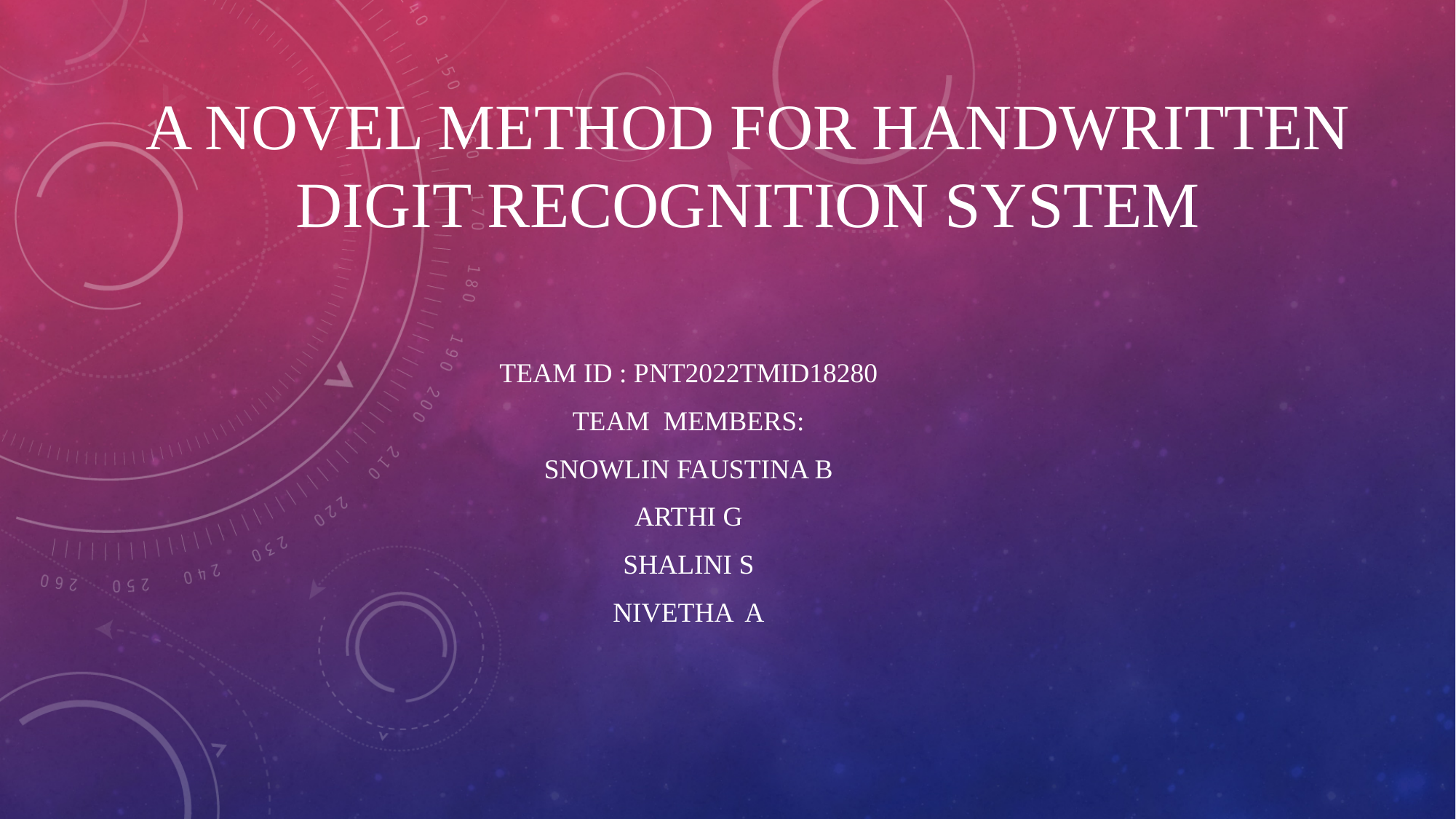

# A NOVEL METHOD FOR HANDWRITTEN DIGIT RECOGNITION SYSTEM

Team ID : PNT2022TMID18280
TEAM  MEMBERS:
SNOWLIN FAUSTINA B
ARTHI G
SHALINI S
NIVETHA  A